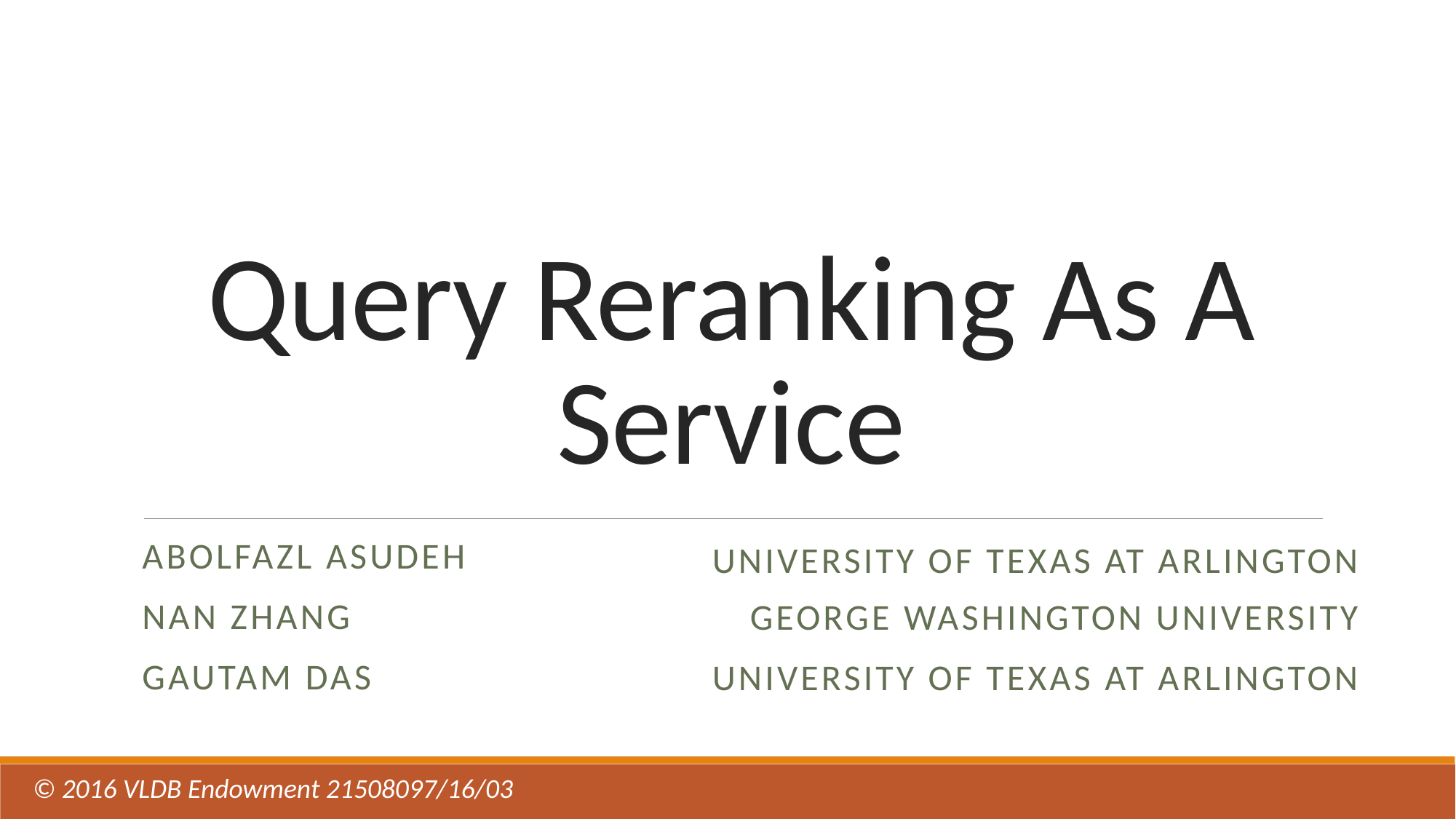

# Query Reranking As A Service
University of Texas at Arlington
George Washington University
University of Texas at Arlington

Abolfazl Asudeh
Nan Zhang
Gautam DaS
© 2016 VLDB Endowment 21508097/16/03